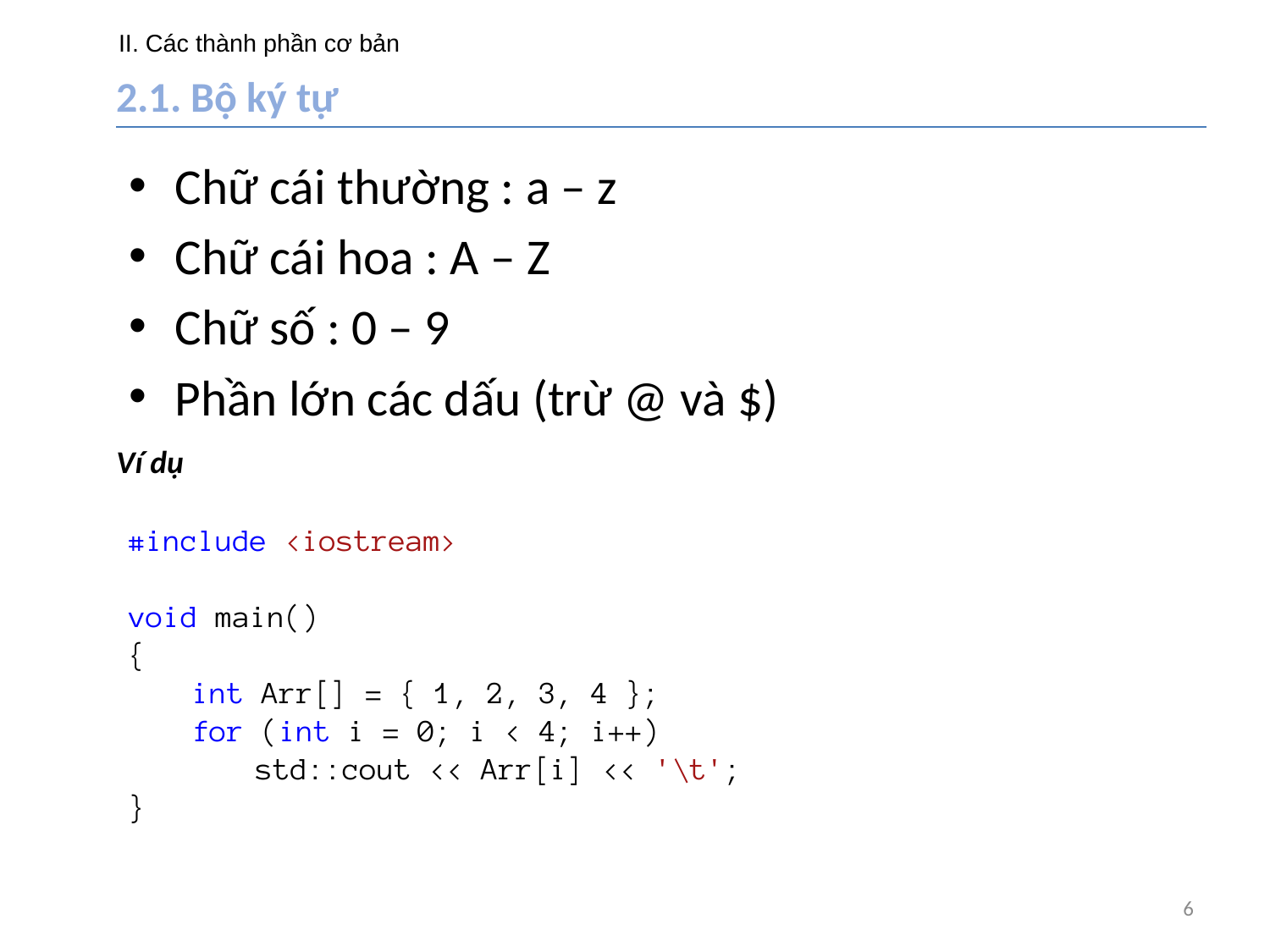

# II. Các thành phần cơ bản
2.1. Bộ ký tự
Chữ cái thường : a – z
Chữ cái hoa : A – Z
Chữ số : 0 – 9
Phần lớn các dấu (trừ @ và $)
Ví dụ
#include <iostream>

void main()
{
int Arr[] = { 1, 2, 3, 4 };
for (int i = 0; i < 4; i++)
std::cout << Arr[i] << '\t';
}
6